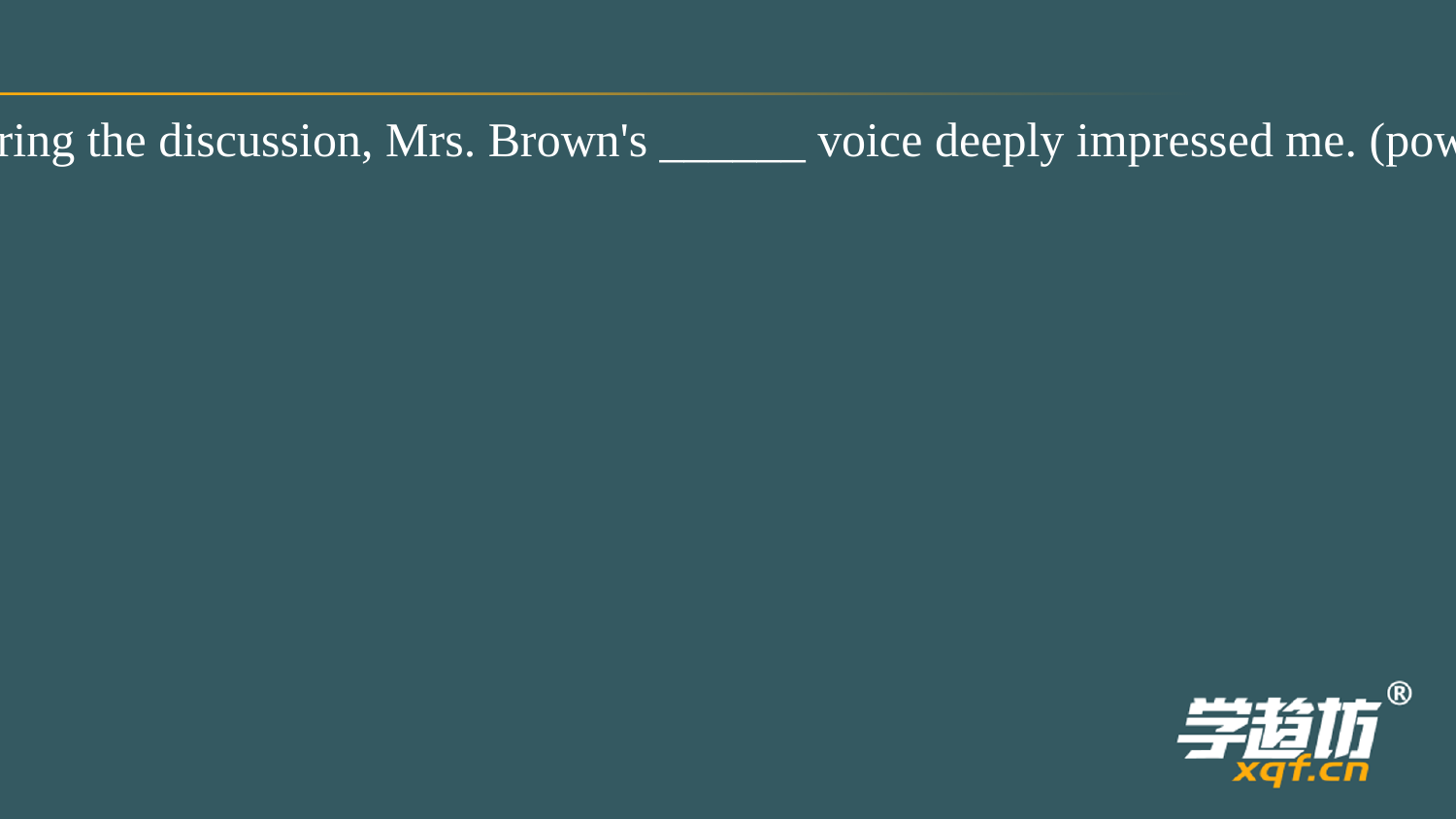

During the discussion, Mrs. Brown's ______ voice deeply impressed me. (power)